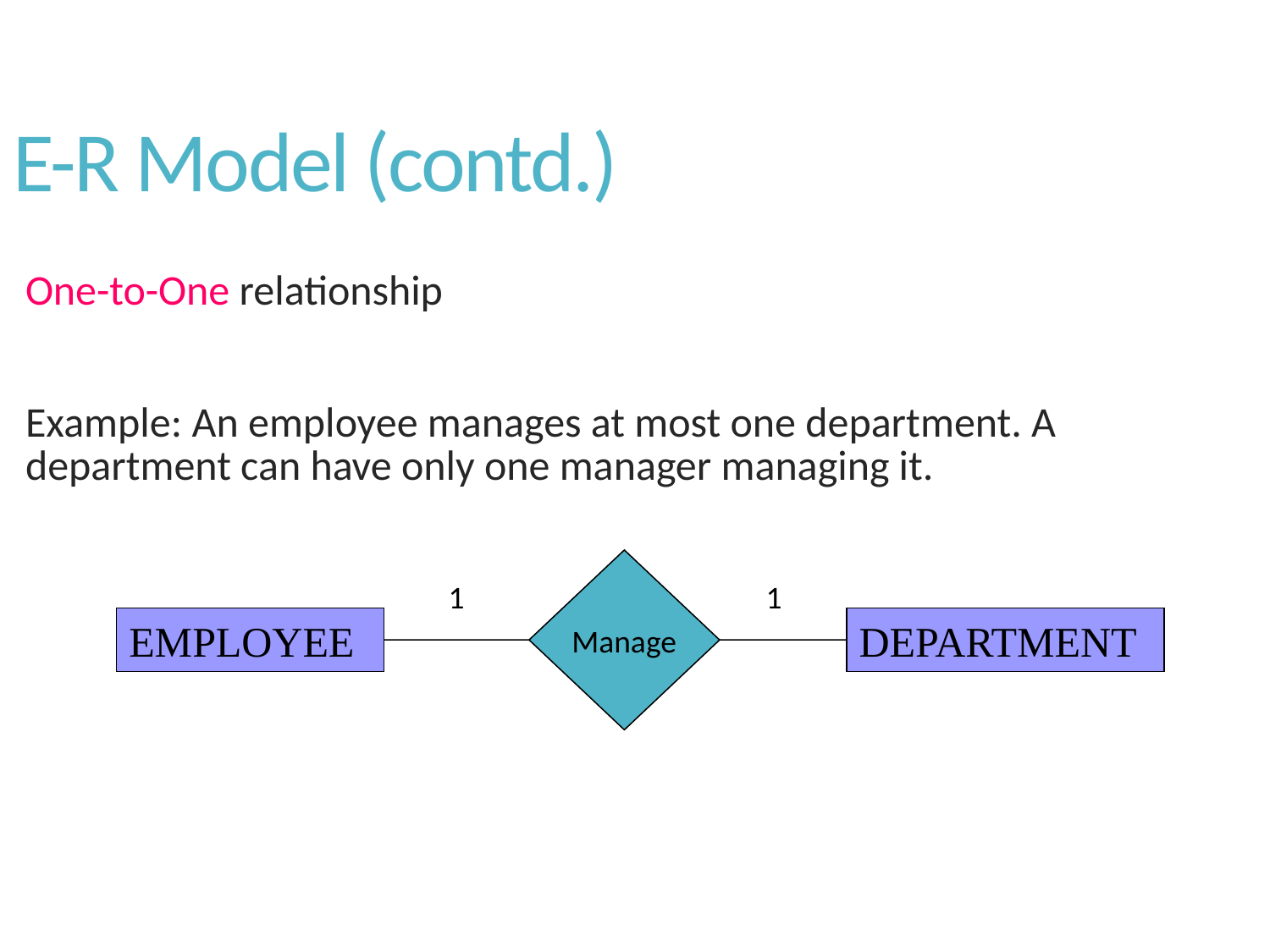

E-R Model (contd.)
One-to-One relationship

Example: An employee manages at most one department. A department can have only one manager managing it.

Manage
1
1
EMPLOYEE
DEPARTMENT